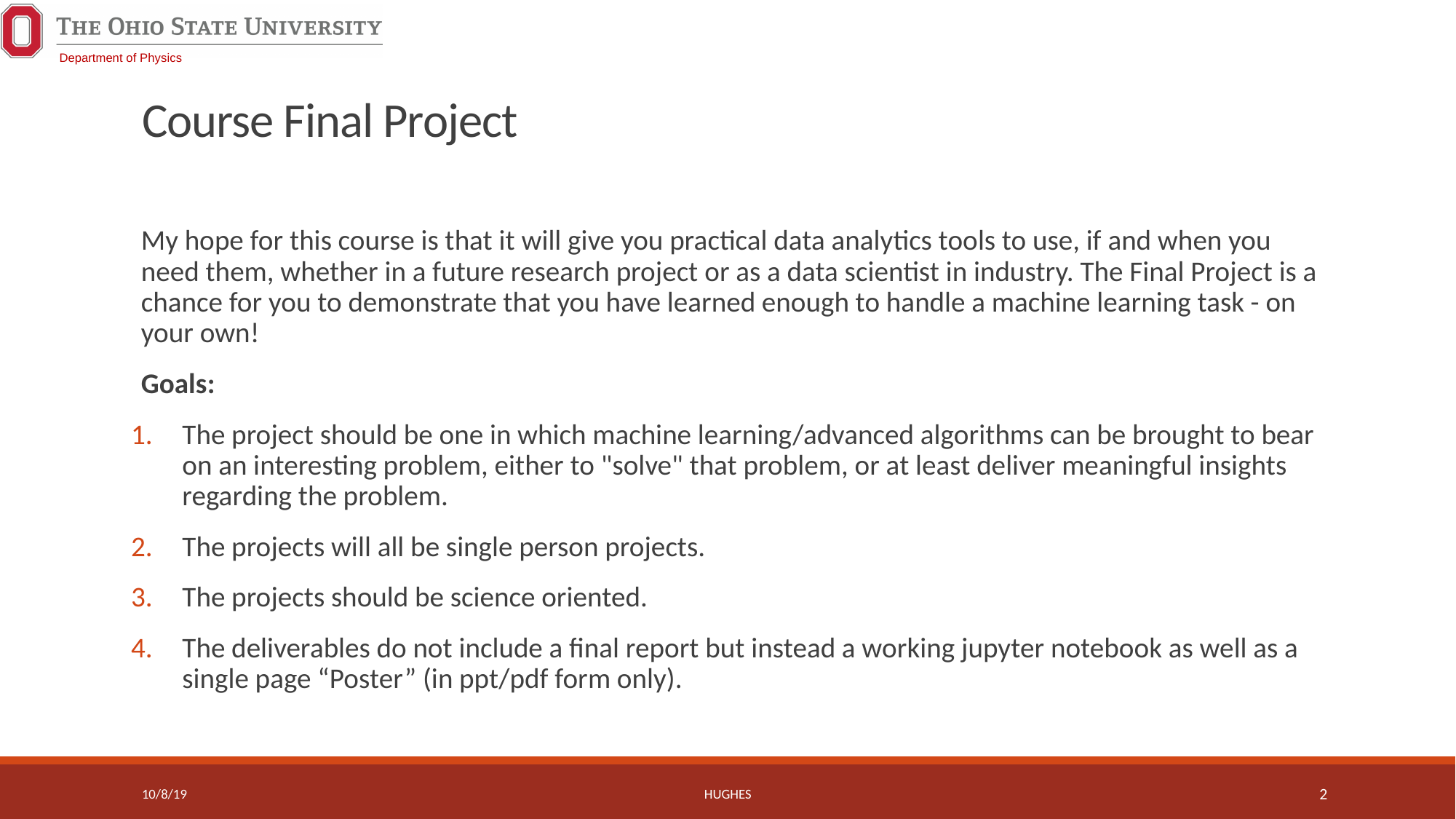

# Course Final Project
My hope for this course is that it will give you practical data analytics tools to use, if and when you need them, whether in a future research project or as a data scientist in industry. The Final Project is a chance for you to demonstrate that you have learned enough to handle a machine learning task - on your own!
Goals:
The project should be one in which machine learning/advanced algorithms can be brought to bear on an interesting problem, either to "solve" that problem, or at least deliver meaningful insights regarding the problem.
The projects will all be single person projects.
The projects should be science oriented.
The deliverables do not include a final report but instead a working jupyter notebook as well as a single page “Poster” (in ppt/pdf form only).
10/8/19
hughes
2